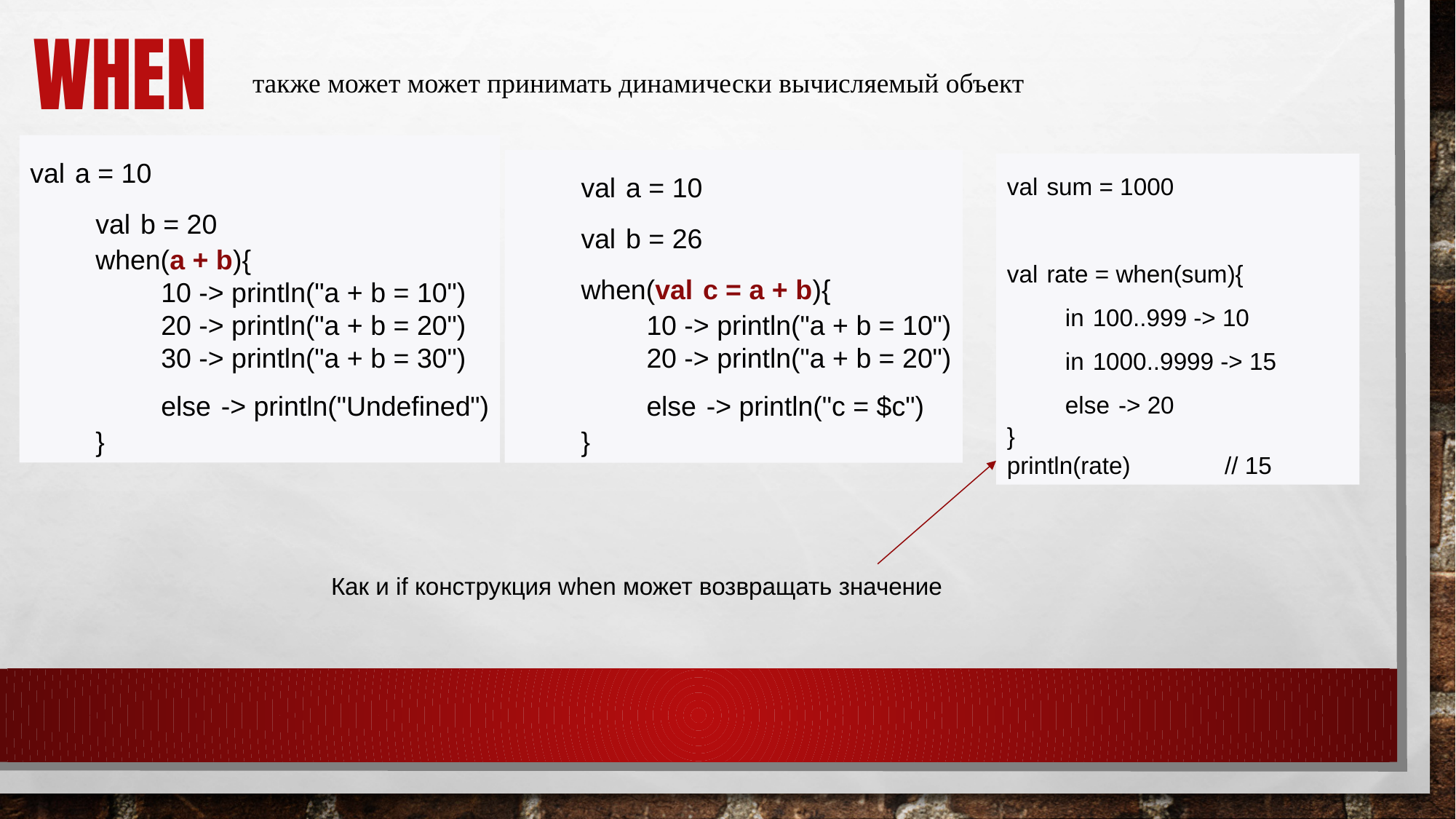

# When
также может может принимать динамически вычисляемый объект
val a = 10
    val b = 20
    when(a + b){
        10 -> println("a + b = 10")
        20 -> println("a + b = 20")
        30 -> println("a + b = 30")
        else -> println("Undefined")
    }
    val a = 10
    val b = 26
    when(val c = a + b){
        10 -> println("a + b = 10")
        20 -> println("a + b = 20")
        else -> println("c = $c")
    }
val sum = 1000

val rate = when(sum){
    in 100..999 -> 10
    in 1000..9999 -> 15
    else -> 20
}
println(rate)       // 15
Как и if конструкция when может возвращать значение